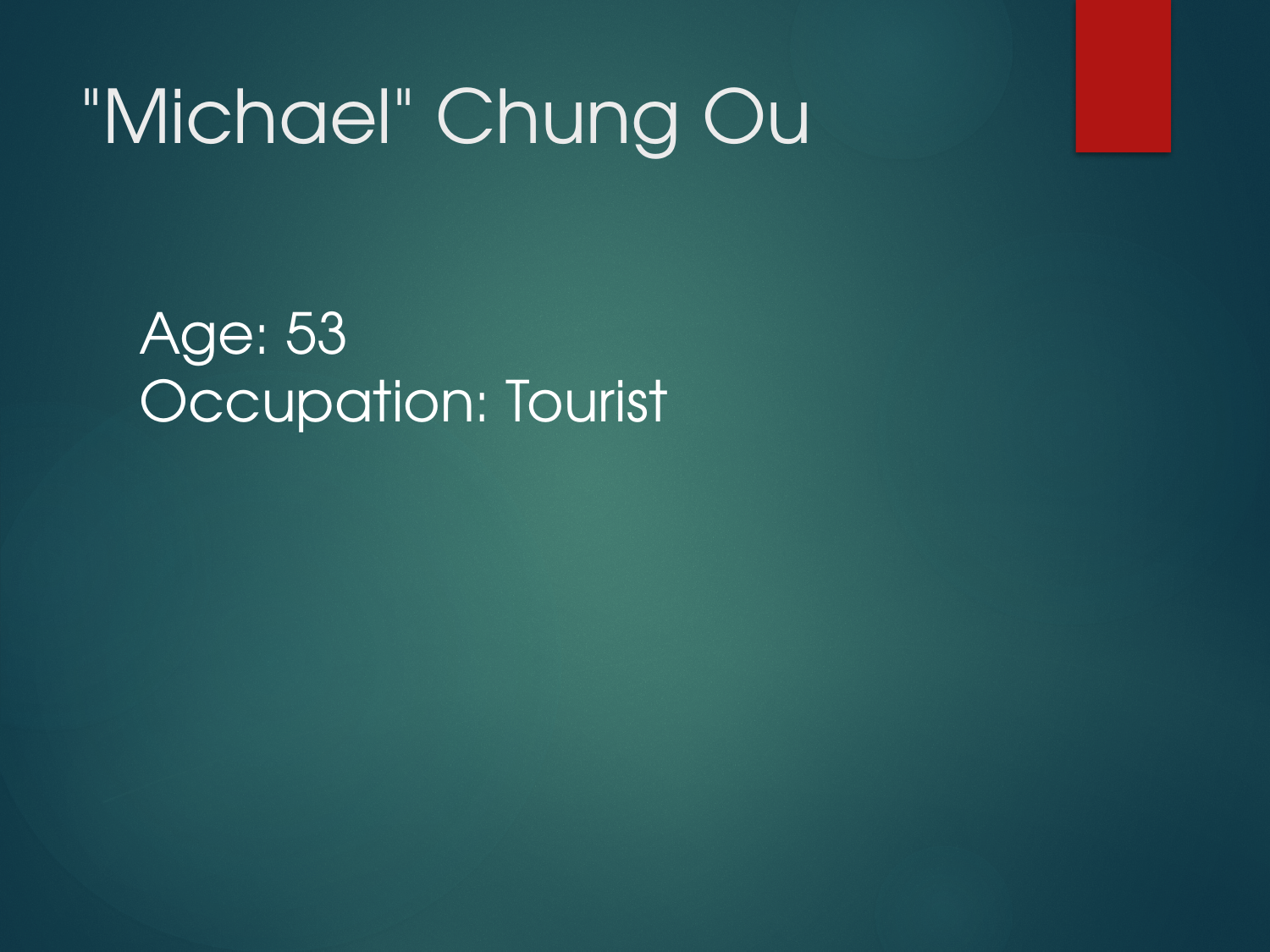

# "Michael" Chung Ou

Age: 53
Occupation: Tourist